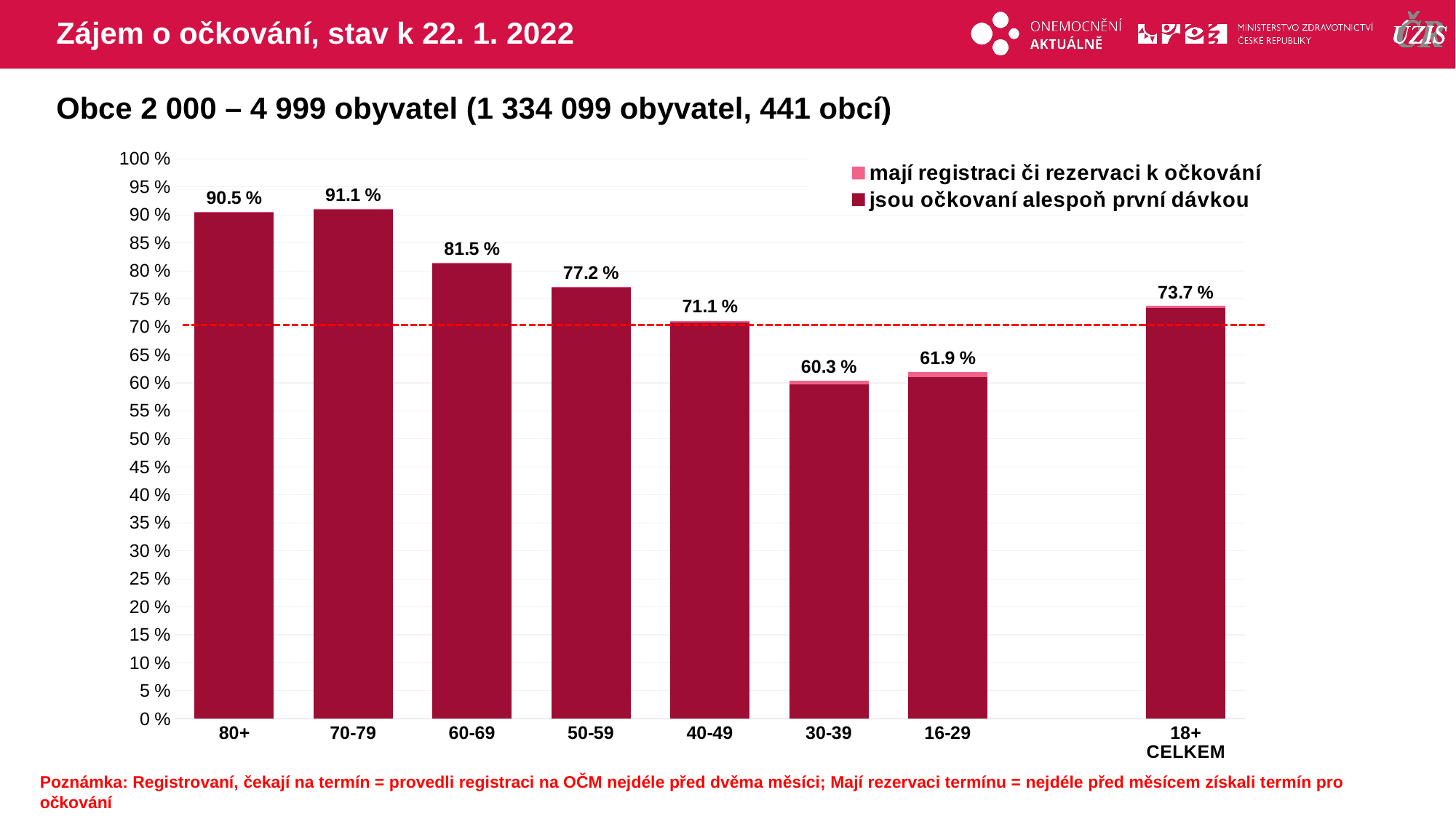

# Zájem o očkování, stav k 22. 1. 2022
Obce 2 000 – 4 999 obyvatel (1 334 099 obyvatel, 441 obcí)

### Chart

| Category | mají registraci či rezervaci k očkování | jsou očkovaní alespoň první dávkou |
|---|---|---|
| 80+ | 90.53845 | 90.4294971 |
| 70-79 | 91.07957 | 90.9745483 |
| 60-69 | 81.46609 | 81.3505574 |
| 50-59 | 77.15769 | 76.9638551 |
| 40-49 | 71.09312 | 70.7864419 |
| 30-39 | 60.33776 | 59.7225996 |
| 16-29 | 61.92139 | 60.9990271 |
|  | None | None |
| 18+ CELKEM | 73.71874 | 73.3580044 |
Poznámka: Registrovaní, čekají na termín = provedli registraci na OČM nejdéle před dvěma měsíci; Mají rezervaci termínu = nejdéle před měsícem získali termín pro očkování